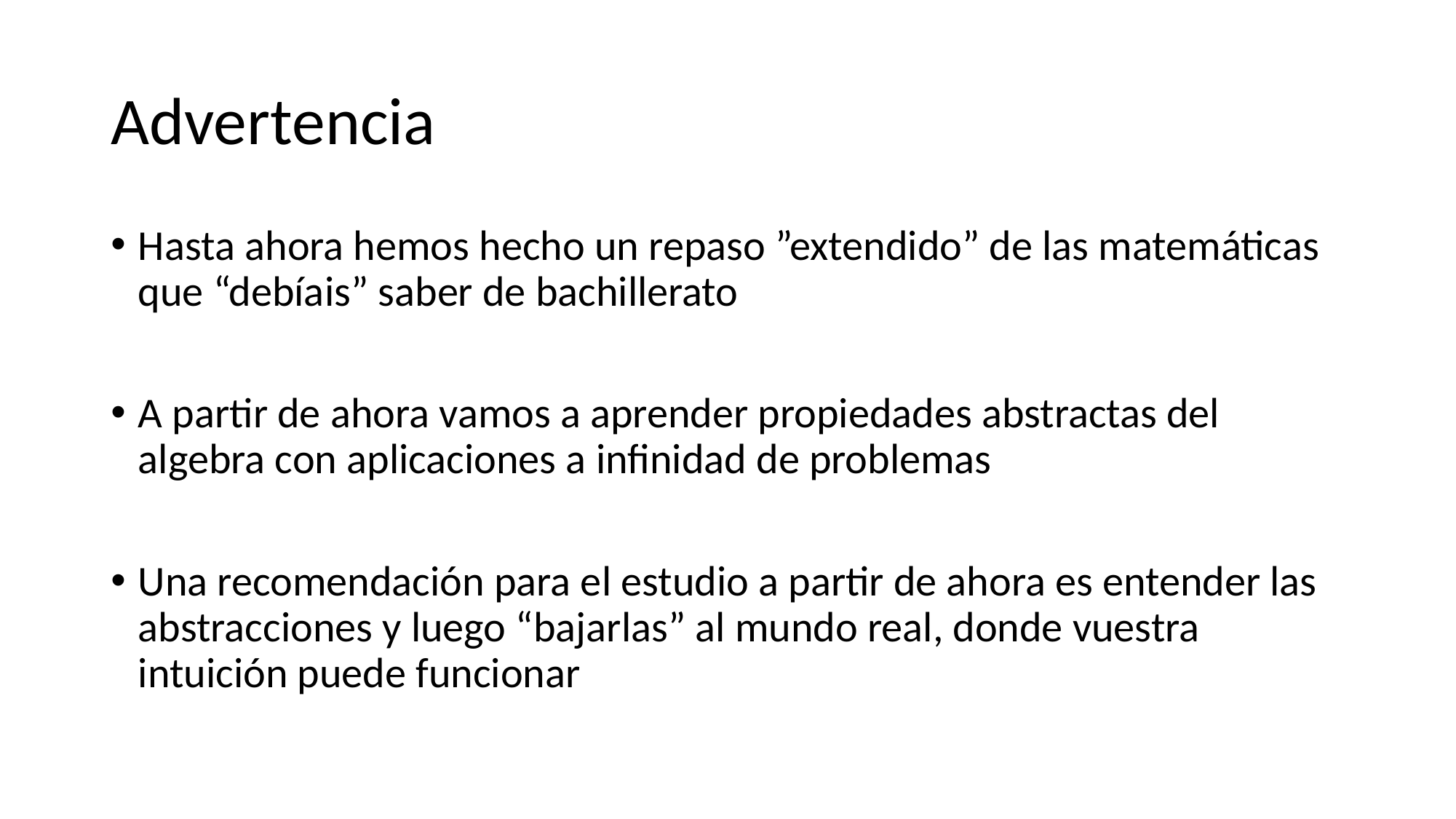

# Advertencia
Hasta ahora hemos hecho un repaso ”extendido” de las matemáticas que “debíais” saber de bachillerato

A partir de ahora vamos a aprender propiedades abstractas del algebra con aplicaciones a infinidad de problemas

Una recomendación para el estudio a partir de ahora es entender las abstracciones y luego “bajarlas” al mundo real, donde vuestra intuición puede funcionar